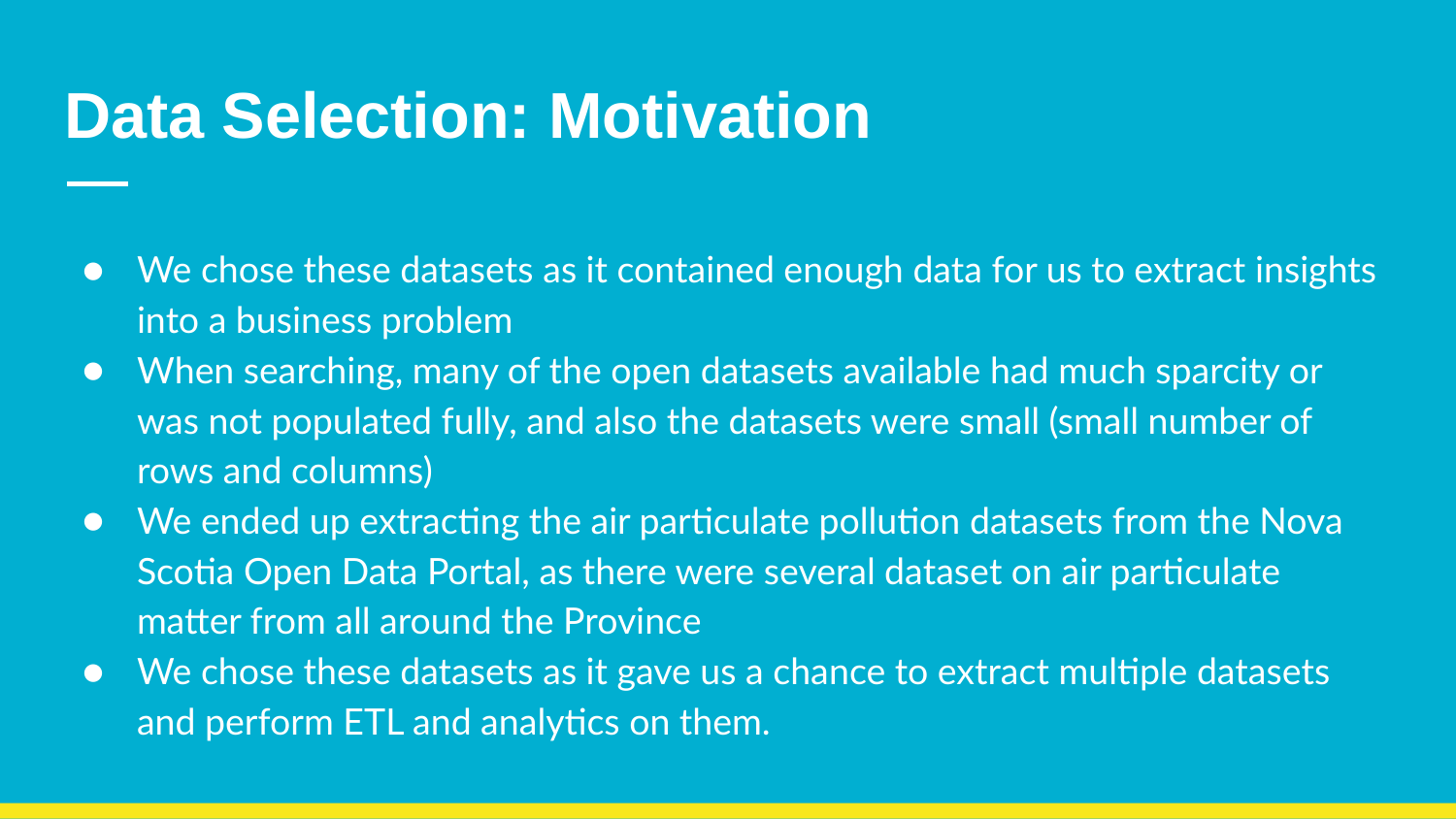

# Data Selection: Motivation
We chose these datasets as it contained enough data for us to extract insights into a business problem
When searching, many of the open datasets available had much sparcity or was not populated fully, and also the datasets were small (small number of rows and columns)
We ended up extracting the air particulate pollution datasets from the Nova Scotia Open Data Portal, as there were several dataset on air particulate matter from all around the Province
We chose these datasets as it gave us a chance to extract multiple datasets and perform ETL and analytics on them.